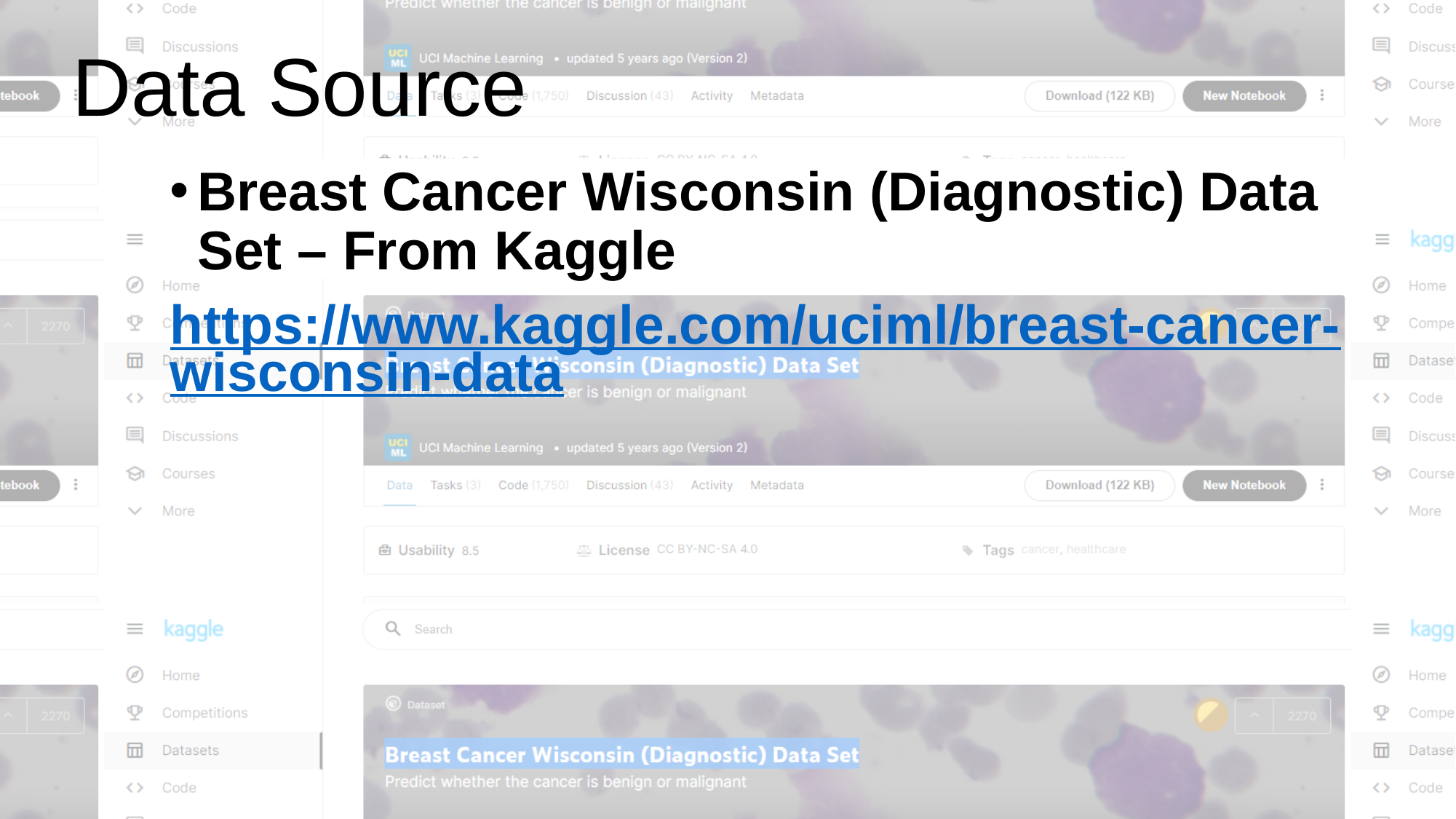

# Data Source
Breast Cancer Wisconsin (Diagnostic) Data Set – From Kaggle
https://www.kaggle.com/uciml/breast-cancer-wisconsin-data